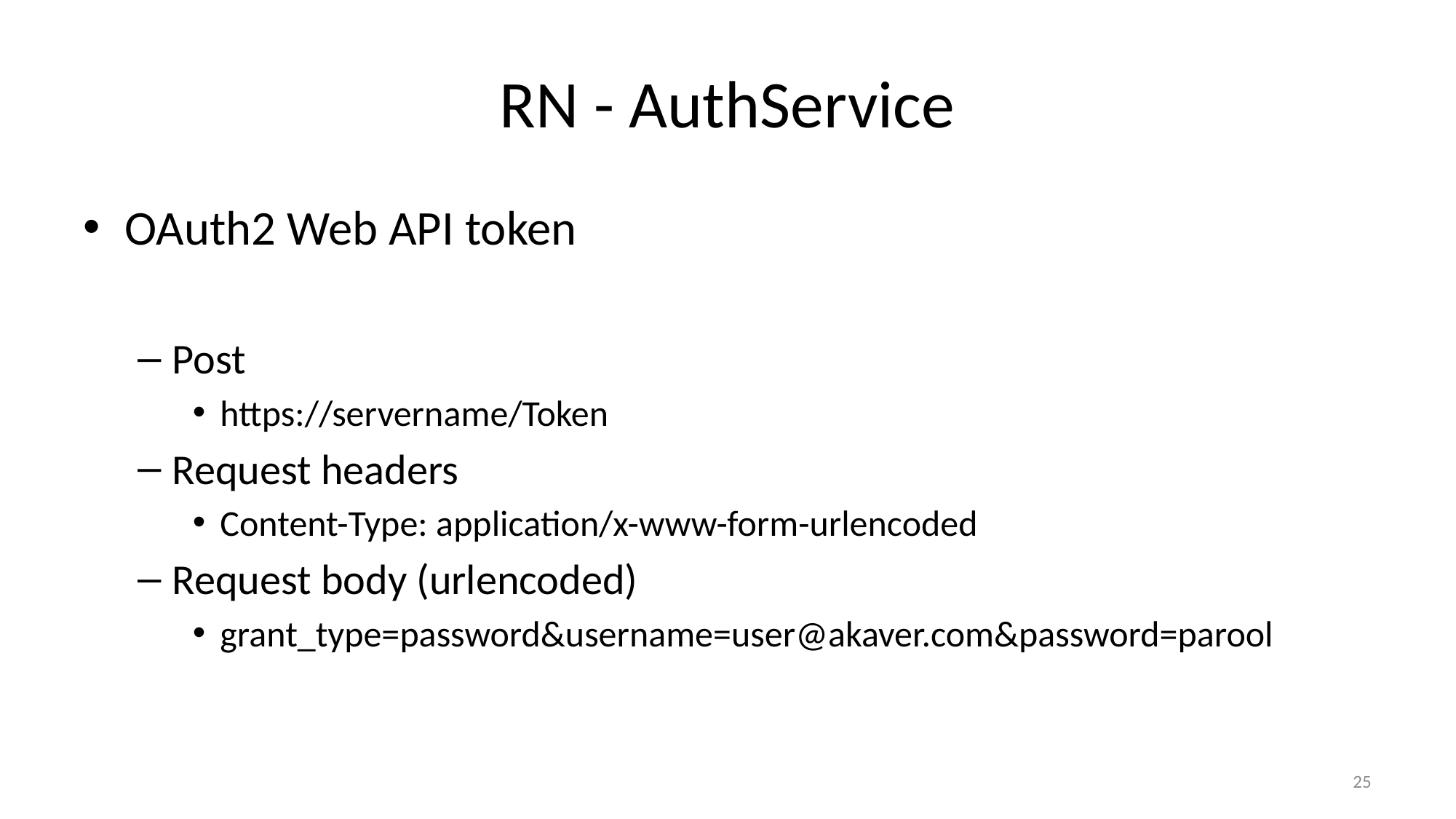

# RN - AuthService
OAuth2 Web API token

Post
https://servername/Token
Request headers
Content-Type: application/x-www-form-urlencoded
Request body (urlencoded)
grant_type=password&username=user@akaver.com&password=parool
25